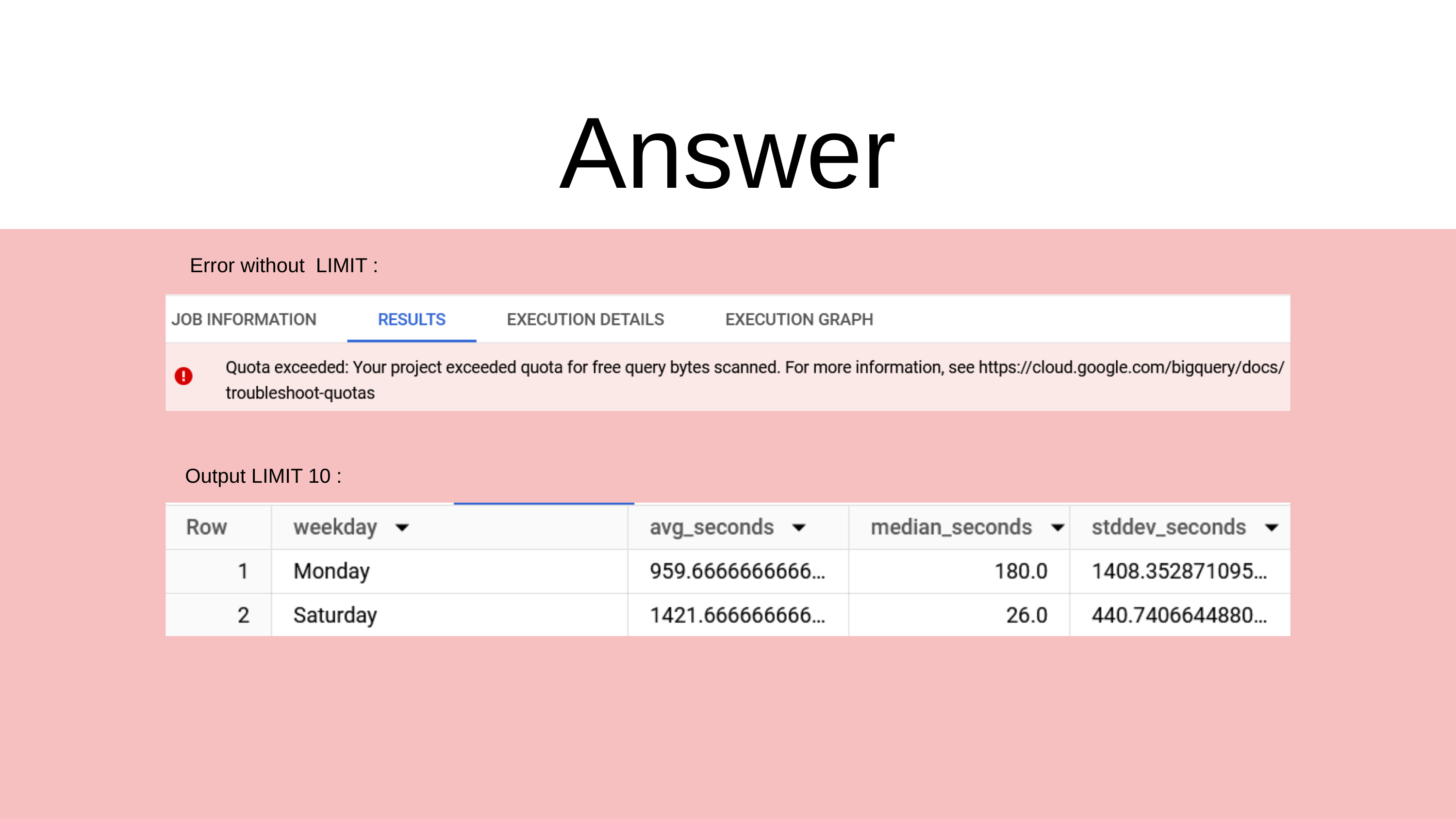

Answer

Error without  LIMIT :

Output LIMIT 10 :